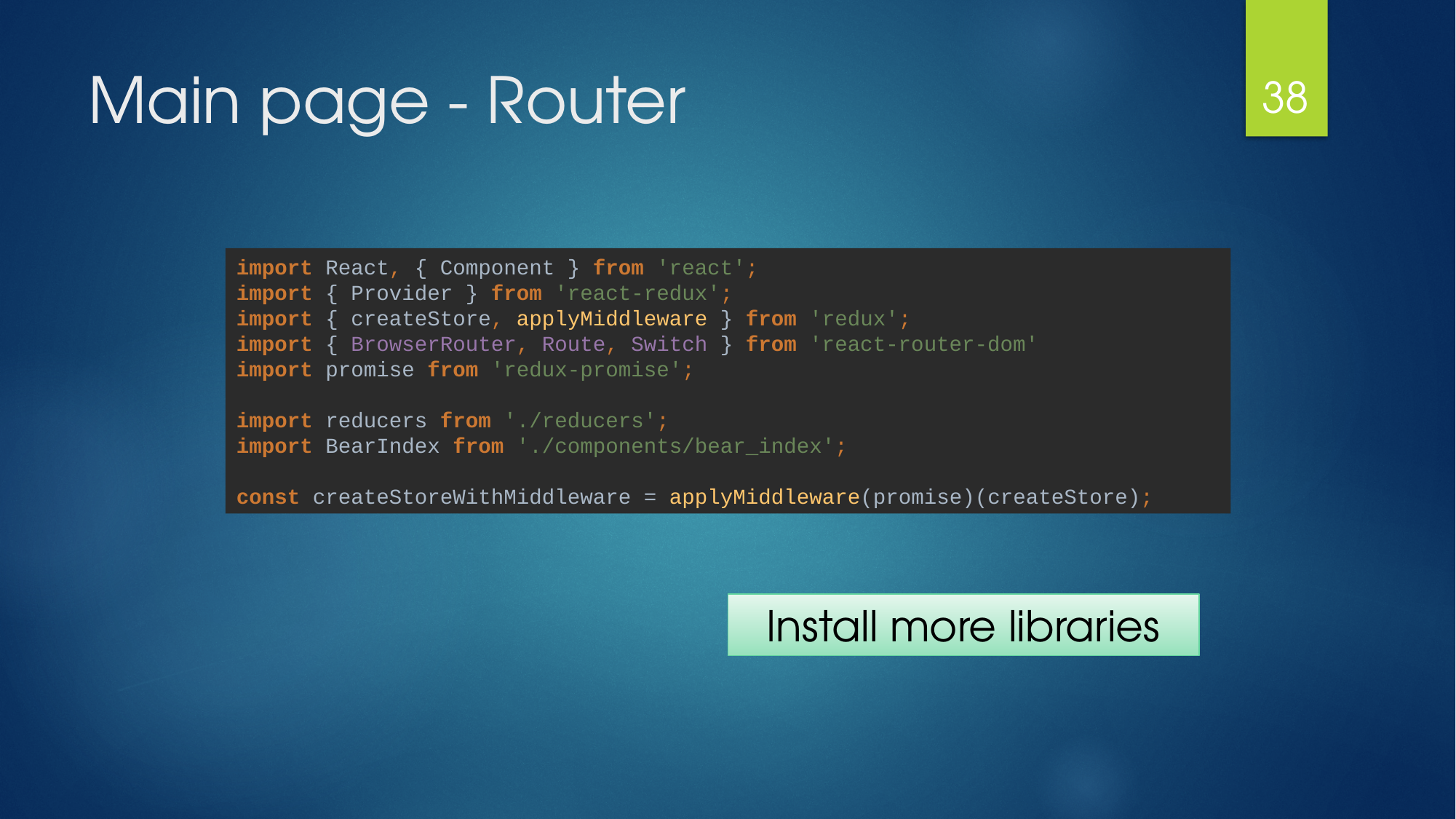

38
# Main page - Router
import React, { Component } from 'react';
import { Provider } from 'react-redux';
import { createStore, applyMiddleware } from 'redux';
import { BrowserRouter, Route, Switch } from 'react-router-dom'
import promise from 'redux-promise';
import reducers from './reducers';
import BearIndex from './components/bear_index';
const createStoreWithMiddleware = applyMiddleware(promise)(createStore);
Install more libraries